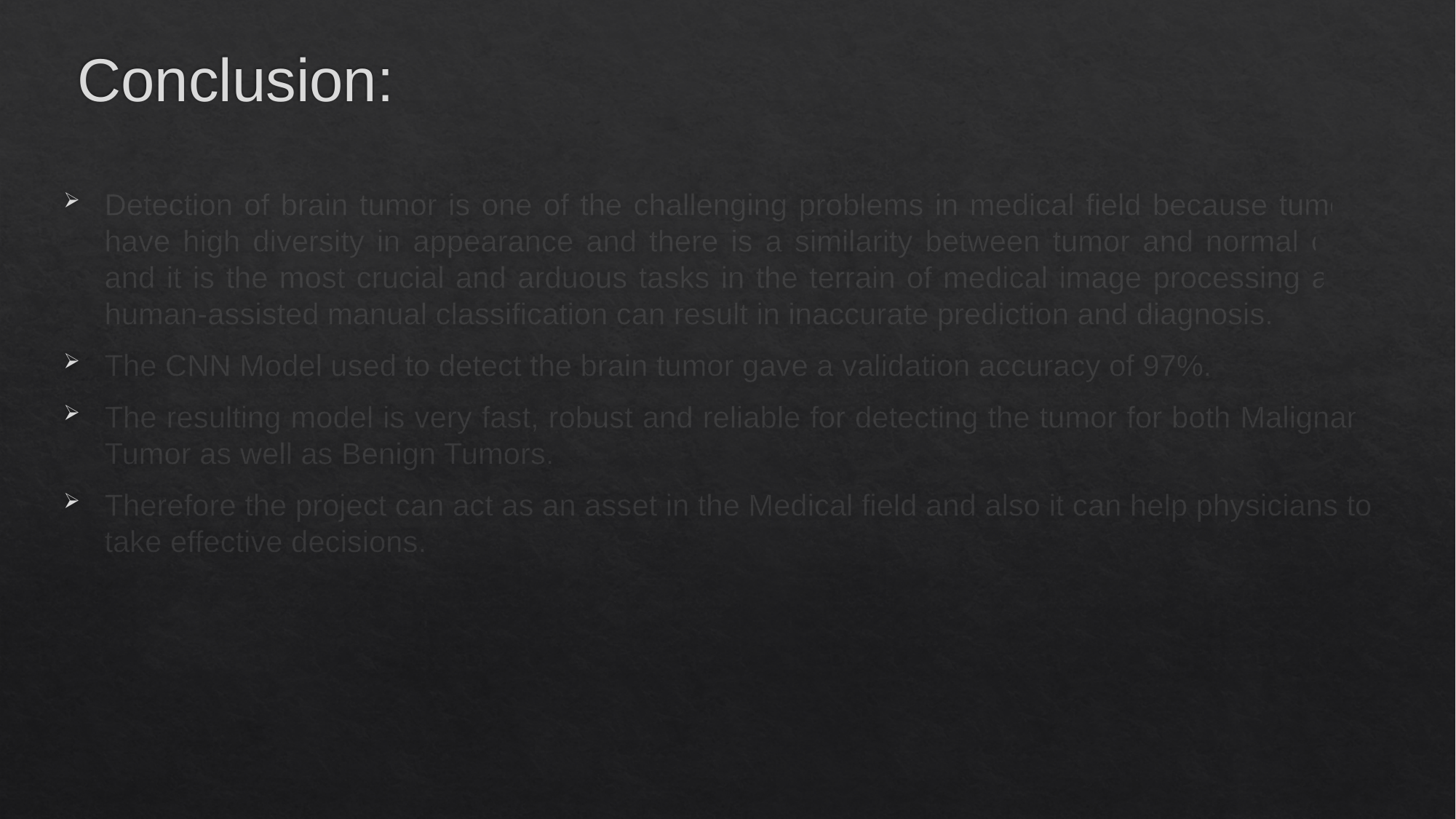

# Conclusion:
Detection of brain tumor is one of the challenging problems in medical field because tumors have high diversity in appearance and there is a similarity between tumor and normal cells and it is the most crucial and arduous tasks in the terrain of medical image processing as a human-assisted manual classification can result in inaccurate prediction and diagnosis.
The CNN Model used to detect the brain tumor gave a validation accuracy of 97%.
The resulting model is very fast, robust and reliable for detecting the tumor for both Malignant Tumor as well as Benign Tumors.
Therefore the project can act as an asset in the Medical field and also it can help physicians to take effective decisions.